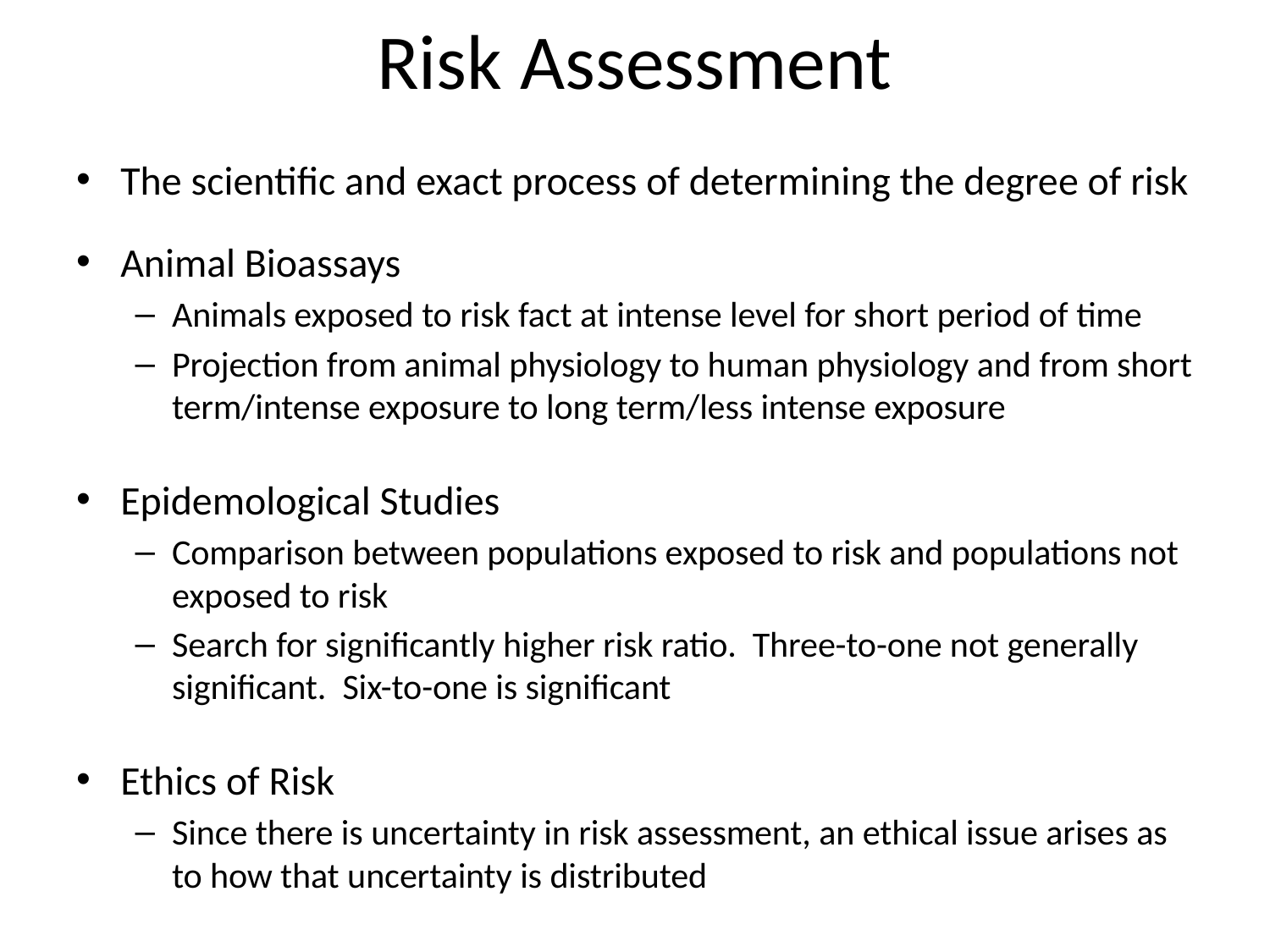

# Risk Assessment
The scientific and exact process of determining the degree of risk

Animal Bioassays
Animals exposed to risk fact at intense level for short period of time
Projection from animal physiology to human physiology and from short term/intense exposure to long term/less intense exposure

Epidemological Studies
Comparison between populations exposed to risk and populations not exposed to risk
Search for significantly higher risk ratio.  Three-to-one not generally significant.  Six-to-one is significant

Ethics of Risk
Since there is uncertainty in risk assessment, an ethical issue arises as to how that uncertainty is distributed